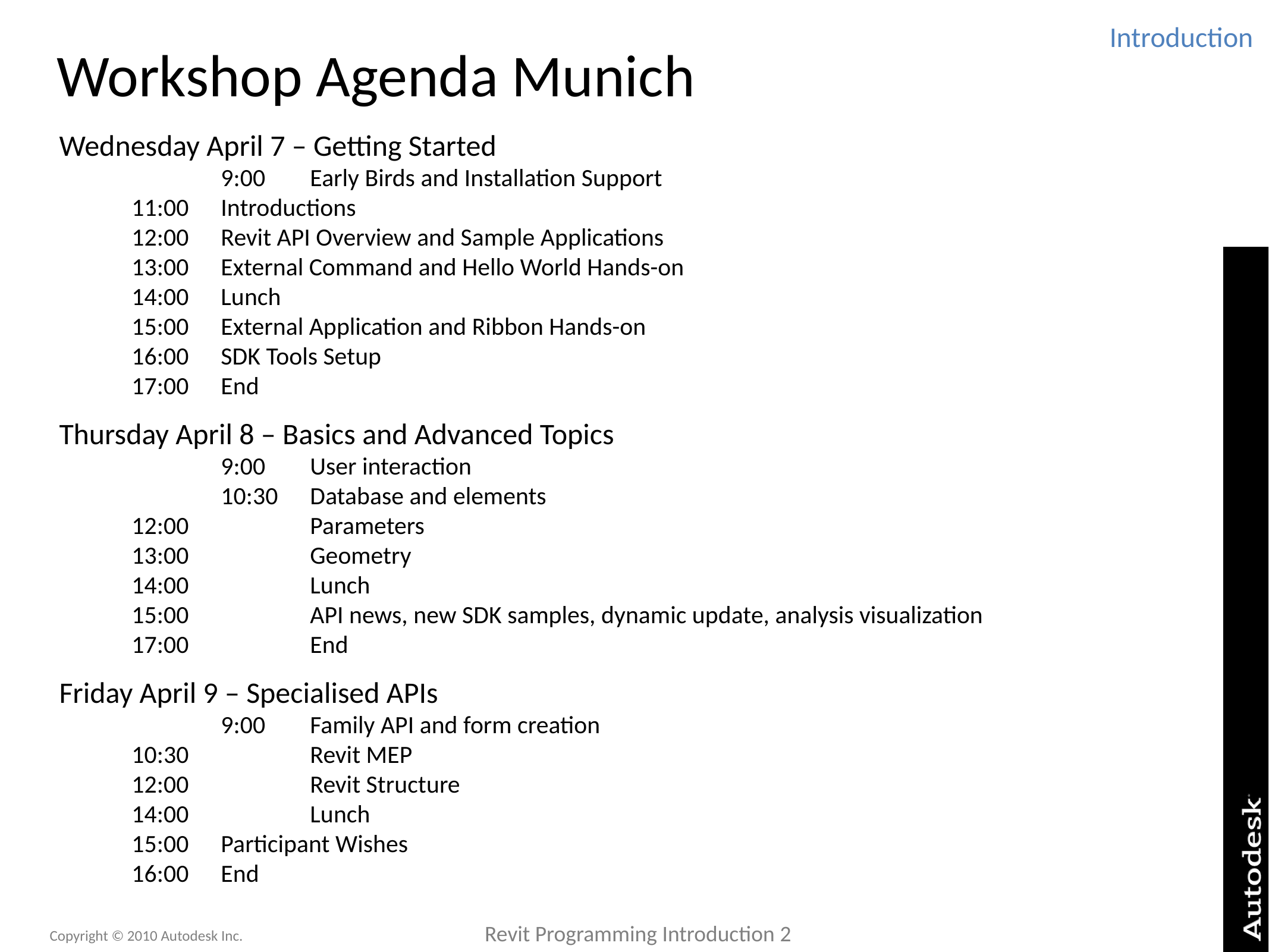

Introduction
# Workshop Agenda Munich
Wednesday April 7 – Getting Started
		9:00	Early Birds and Installation Support
	11:00	Introductions
	12:00	Revit API Overview and Sample Applications
	13:00	External Command and Hello World Hands-on
	14:00	Lunch
	15:00	External Application and Ribbon Hands-on
	16:00	SDK Tools Setup
	17:00	End
Thursday April 8 – Basics and Advanced Topics
		9:00	User interaction
		10:30	Database and elements
	12:00		Parameters
	13:00		Geometry
	14:00		Lunch
	15:00		API news, new SDK samples, dynamic update, analysis visualization
	17:00		End
Friday April 9 – Specialised APIs
		9:00	Family API and form creation
	10:30		Revit MEP
	12:00		Revit Structure
	14:00		Lunch
	15:00	Participant Wishes
	16:00	End